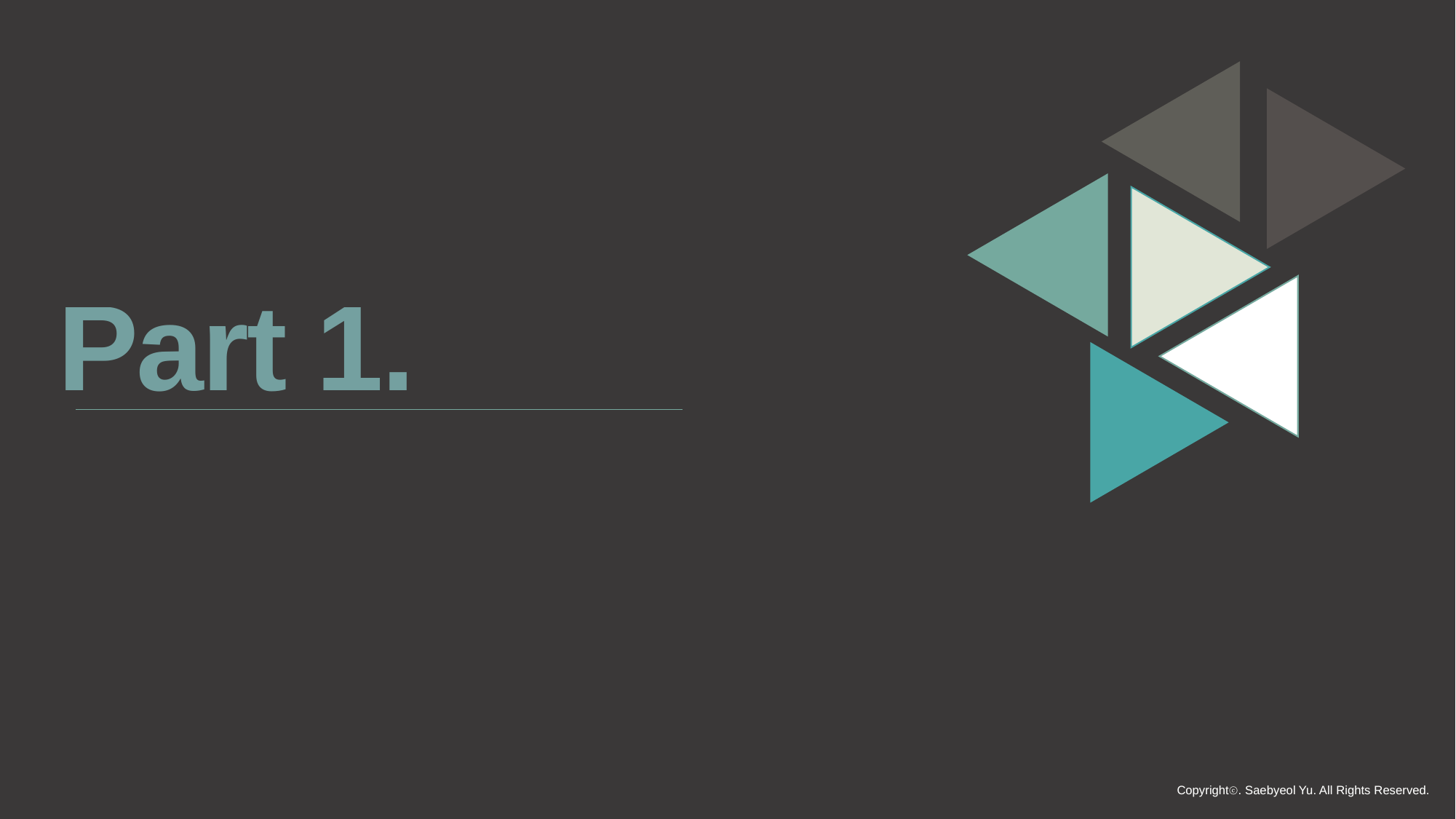

Part 1.
Copyrightⓒ. Saebyeol Yu. All Rights Reserved.